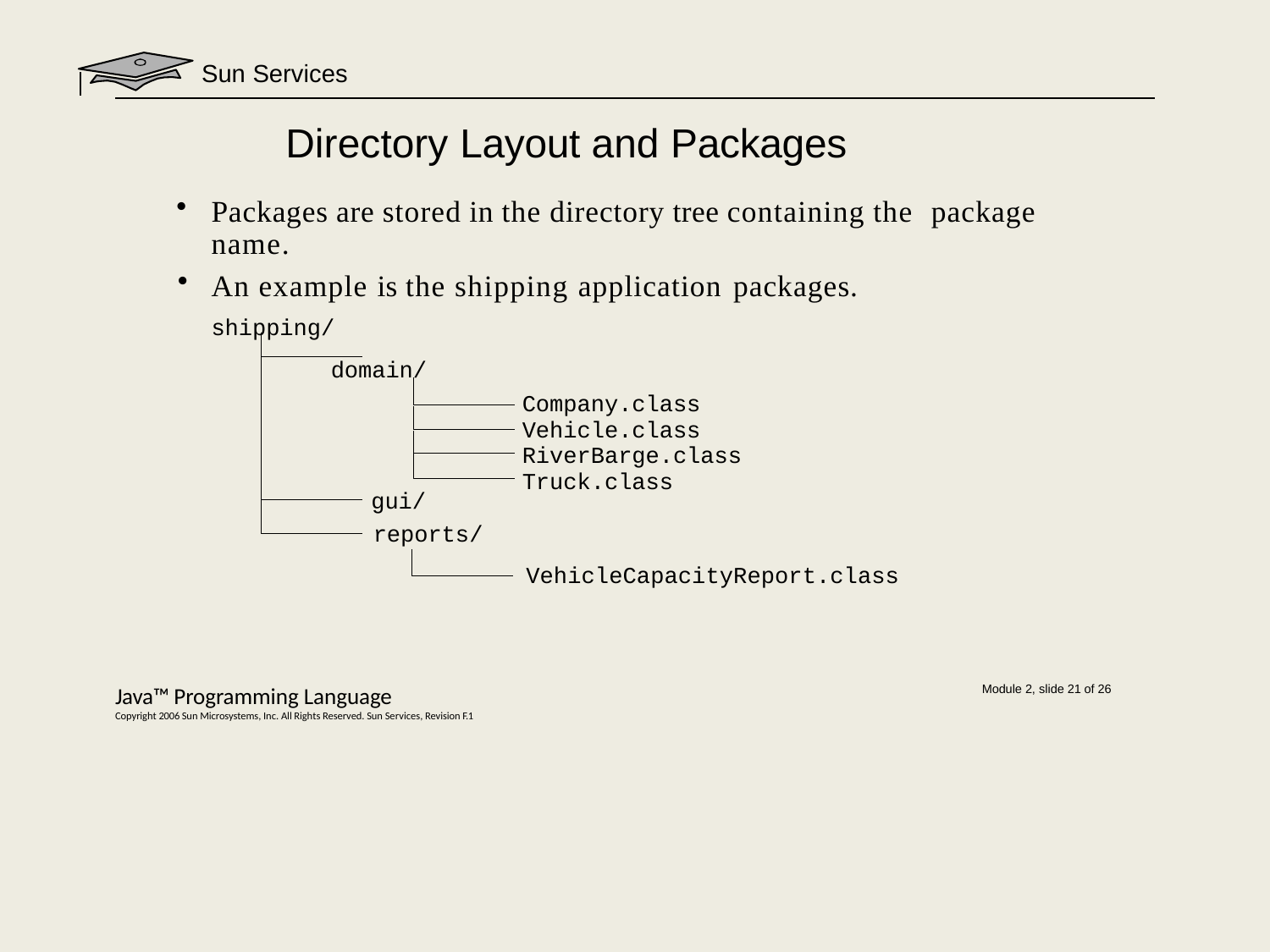

Sun Services

# Directory Layout and Packages
Packages are stored in the directory tree containing the  package name.
An example is the shipping application packages.
shipping/
domain/

Company.class  Vehicle.class  RiverBarge.class  Truck.class

gui/  reports/

VehicleCapacityReport.class
Java™ Programming Language
Copyright 2006 Sun Microsystems, Inc. All Rights Reserved. Sun Services, Revision F.1
Module 2, slide 21 of 26